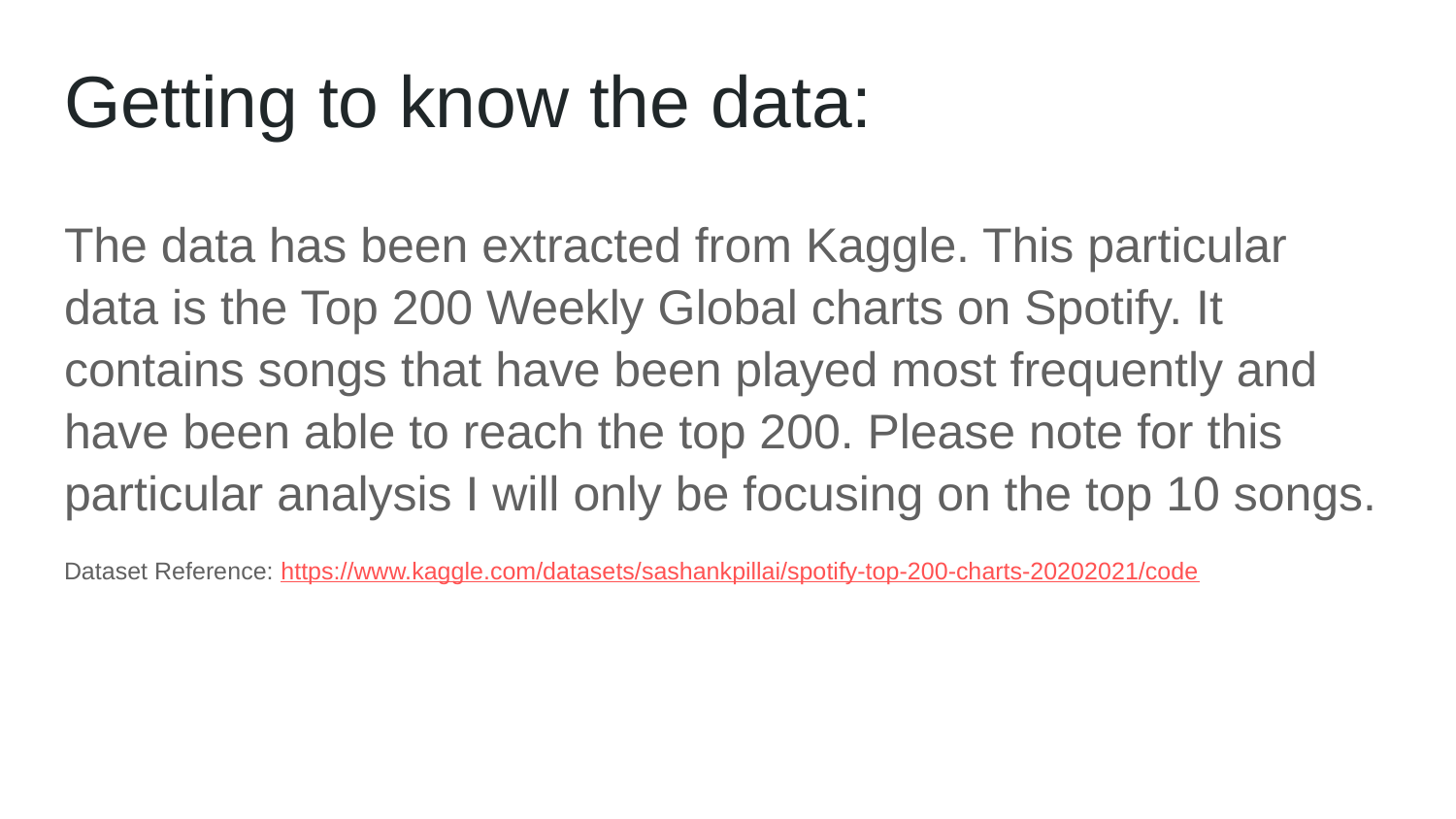

# Getting to know the data:

The data has been extracted from Kaggle. This particular data is the Top 200 Weekly Global charts on Spotify. It contains songs that have been played most frequently and have been able to reach the top 200. Please note for this particular analysis I will only be focusing on the top 10 songs.
Dataset Reference: https://www.kaggle.com/datasets/sashankpillai/spotify-top-200-charts-20202021/code